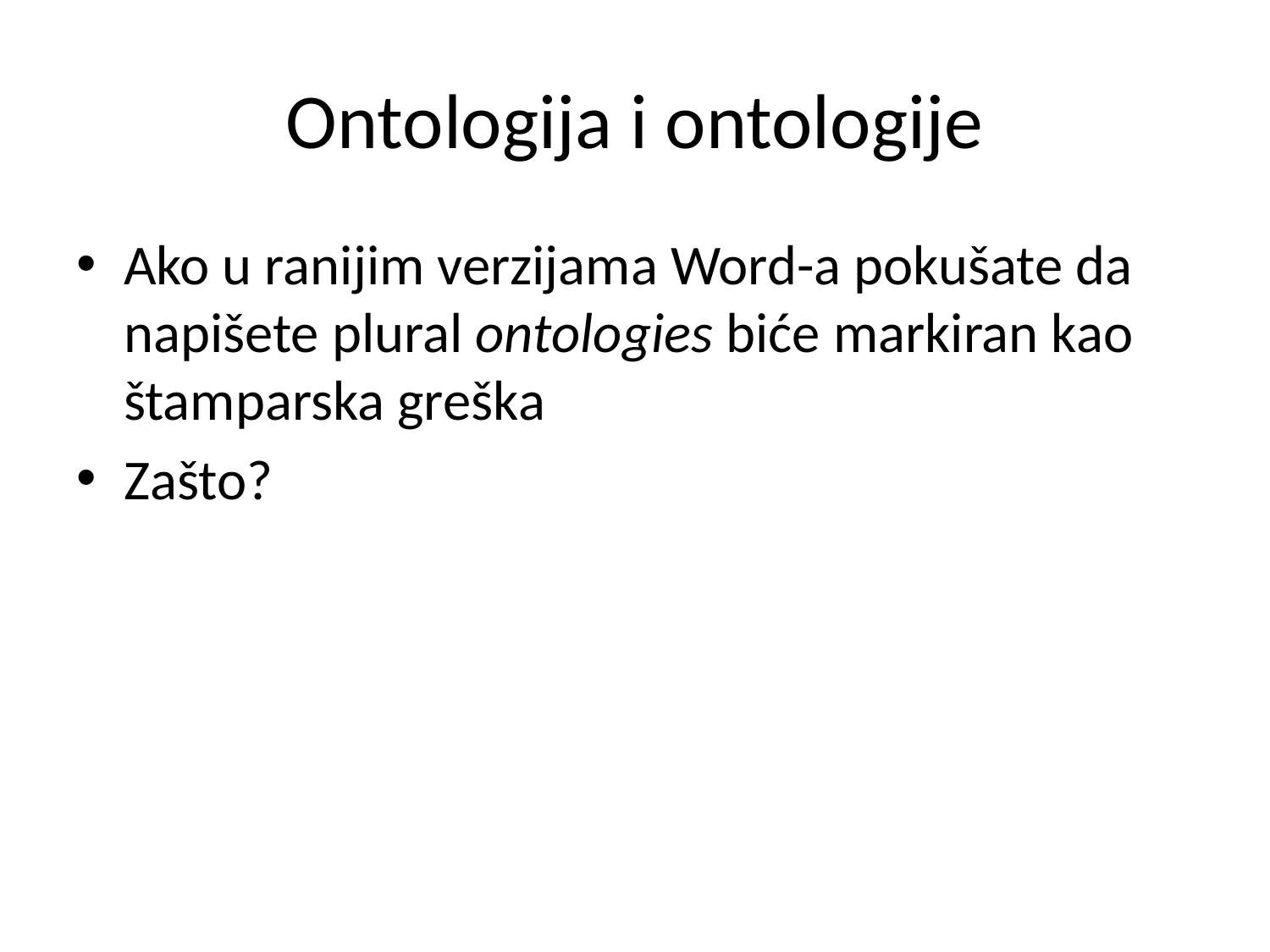

# Ontologija i ontologije
Ako u ranijim verzijama Word-a pokušate da napišete plural ontologies biće markiran kao štamparska greška
Zašto?